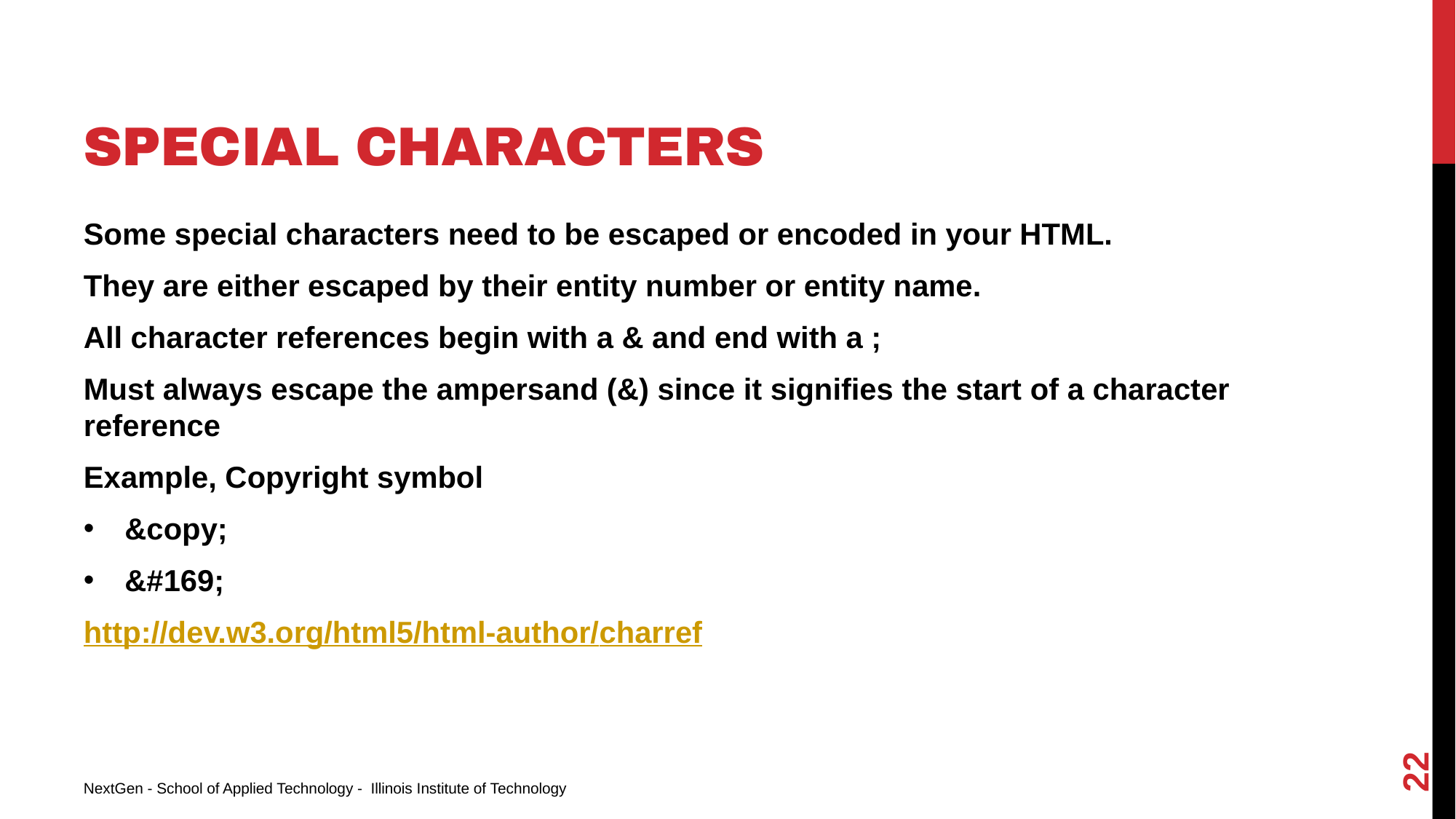

# Special Characters
Some special characters need to be escaped or encoded in your HTML.
They are either escaped by their entity number or entity name.
All character references begin with a & and end with a ;
Must always escape the ampersand (&) since it signifies the start of a character reference
Example, Copyright symbol
&copy;
&#169;
http://dev.w3.org/html5/html-author/charref
22
NextGen - School of Applied Technology -  Illinois Institute of Technology